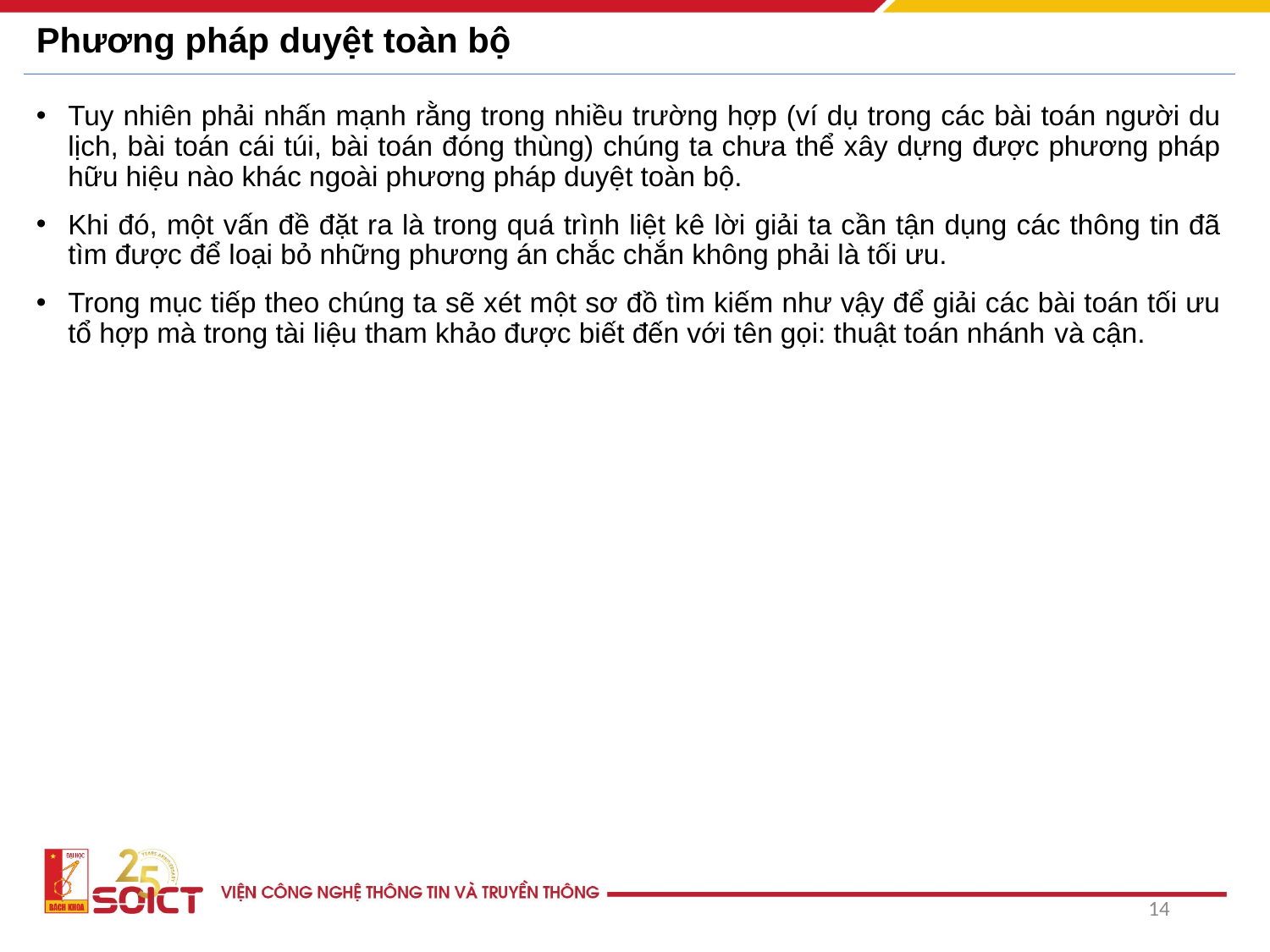

# Phương pháp duyệt toàn bộ
Tuy nhiên phải nhấn mạnh rằng trong nhiều trường hợp (ví dụ trong các bài toán người du lịch, bài toán cái túi, bài toán đóng thùng) chúng ta chưa thể xây dựng được phương pháp hữu hiệu nào khác ngoài phương pháp duyệt toàn bộ.
Khi đó, một vấn đề đặt ra là trong quá trình liệt kê lời giải ta cần tận dụng các thông tin đã tìm được để loại bỏ những phương án chắc chắn không phải là tối ưu.
Trong mục tiếp theo chúng ta sẽ xét một sơ đồ tìm kiếm như vậy để giải các bài toán tối ưu tổ hợp mà trong tài liệu tham khảo được biết đến với tên gọi: thuật toán nhánh và cận.

14